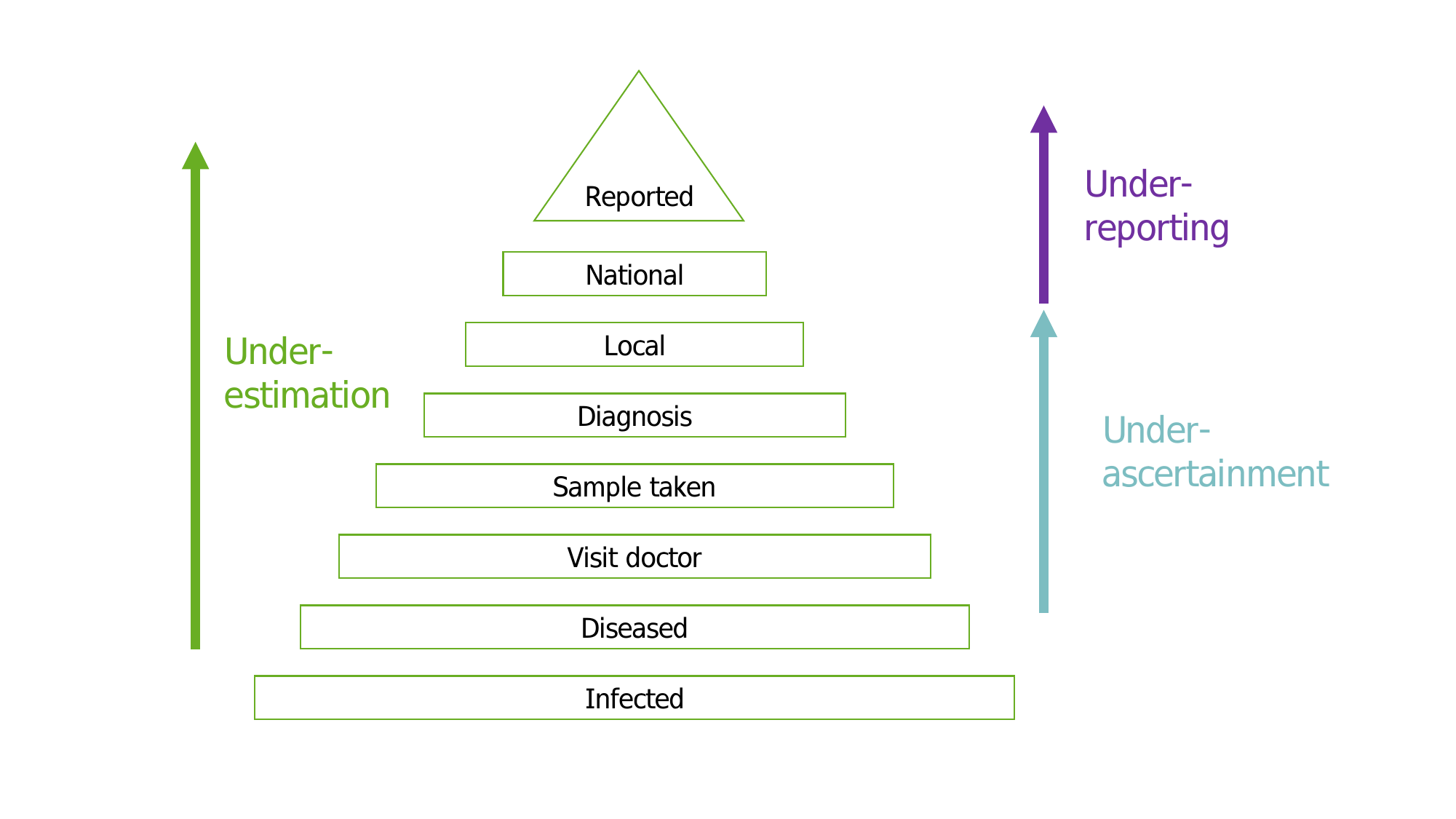

Under- reporting
Reported
National
Under- estimation
Local
Diagnosis
Under-
ascertainment
Sample taken
Visit doctor
Diseased
Infected